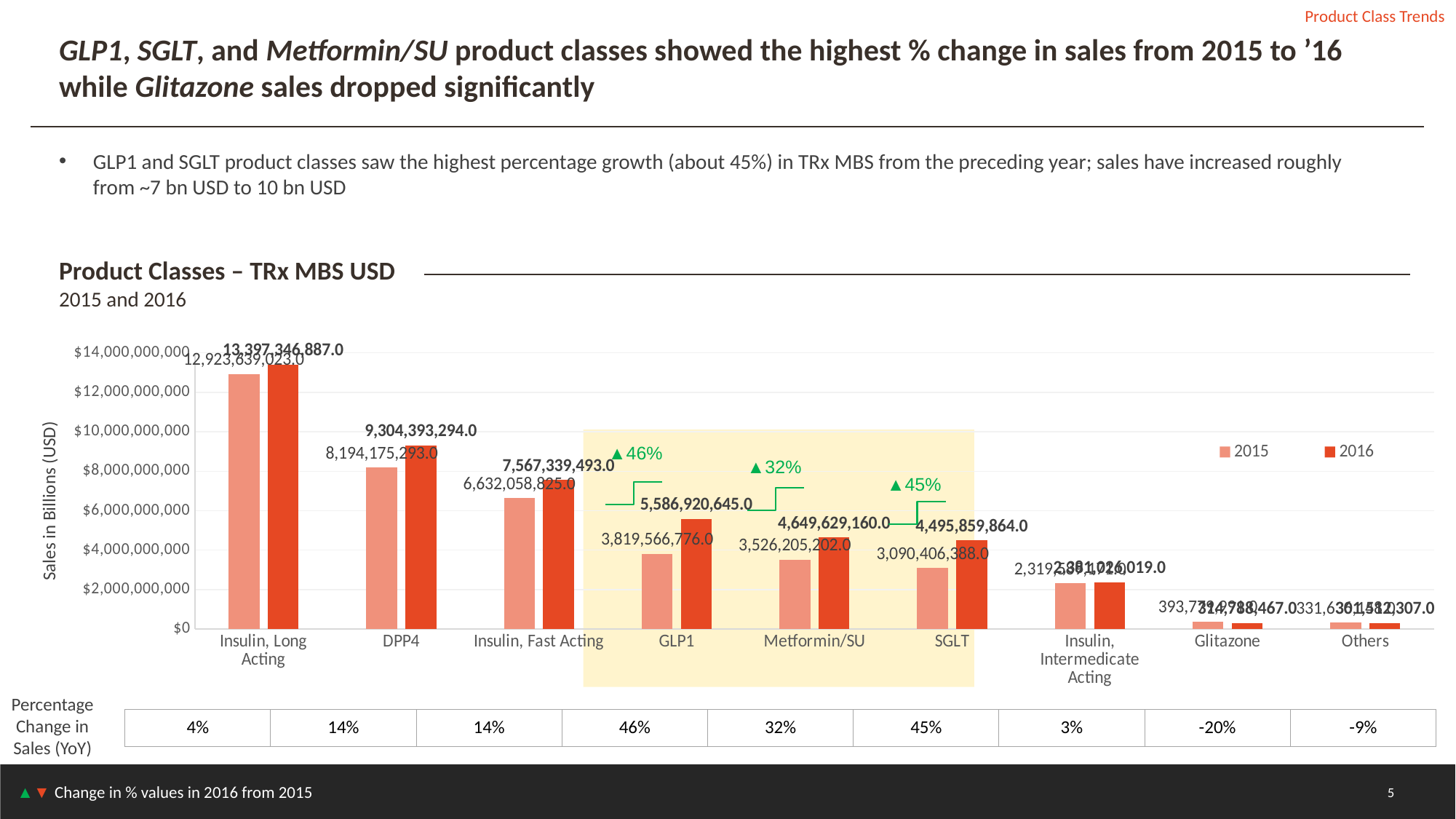

Product Class Trends
GLP1, SGLT, and Metformin/SU product classes showed the highest % change in sales from 2015 to ’16 while Glitazone sales dropped significantly
GLP1 and SGLT product classes saw the highest percentage growth (about 45%) in TRx MBS from the preceding year; sales have increased roughly from ~7 bn USD to 10 bn USD
Product Classes – TRx MBS USD
2015 and 2016

### Chart

| Category | 2015 | 2016 |
|---|---|---|
| Insulin, Long Acting | 12923639023.0 | 13397346887.0 |
| DPP4 | 8194175293.0 | 9304393294.0 |
| Insulin, Fast Acting | 6632058825.0 | 7567339493.0 |
| GLP1 | 3819566776.0 | 5586920645.0 |
| Metformin/SU | 3526205202.0 | 4649629160.0 |
| SGLT | 3090406388.0 | 4495859864.0 |
| Insulin, Intermedicate Acting | 2319589171.0 | 2381026019.0 |
| Glitazone | 393779991.0 | 314788467.0 |
| Others | 331636148.0 | 301512307.0 |
▲46%
▲32%
▲45%
Sales in Billions (USD)
Percentage Change in Sales (YoY)
| 4% | 14% | 14% | 46% | 32% | 45% | 3% | -20% | -9% |
| --- | --- | --- | --- | --- | --- | --- | --- | --- |
5
▲▼ Change in % values in 2016 from 2015